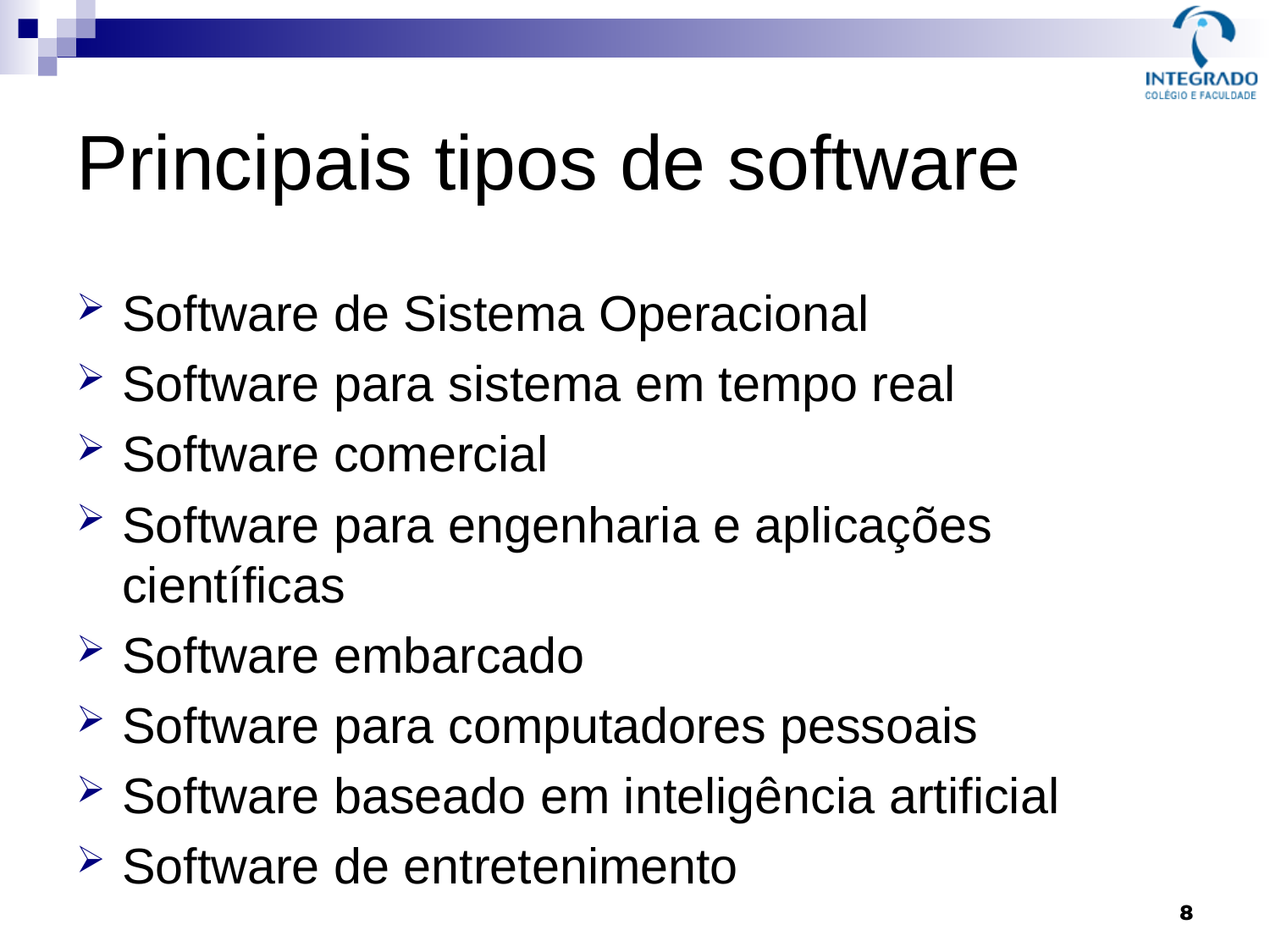

# Principais tipos de software
Software de Sistema Operacional
Software para sistema em tempo real
Software comercial
Software para engenharia e aplicações científicas
Software embarcado
Software para computadores pessoais
Software baseado em inteligência artificial
Software de entretenimento
8